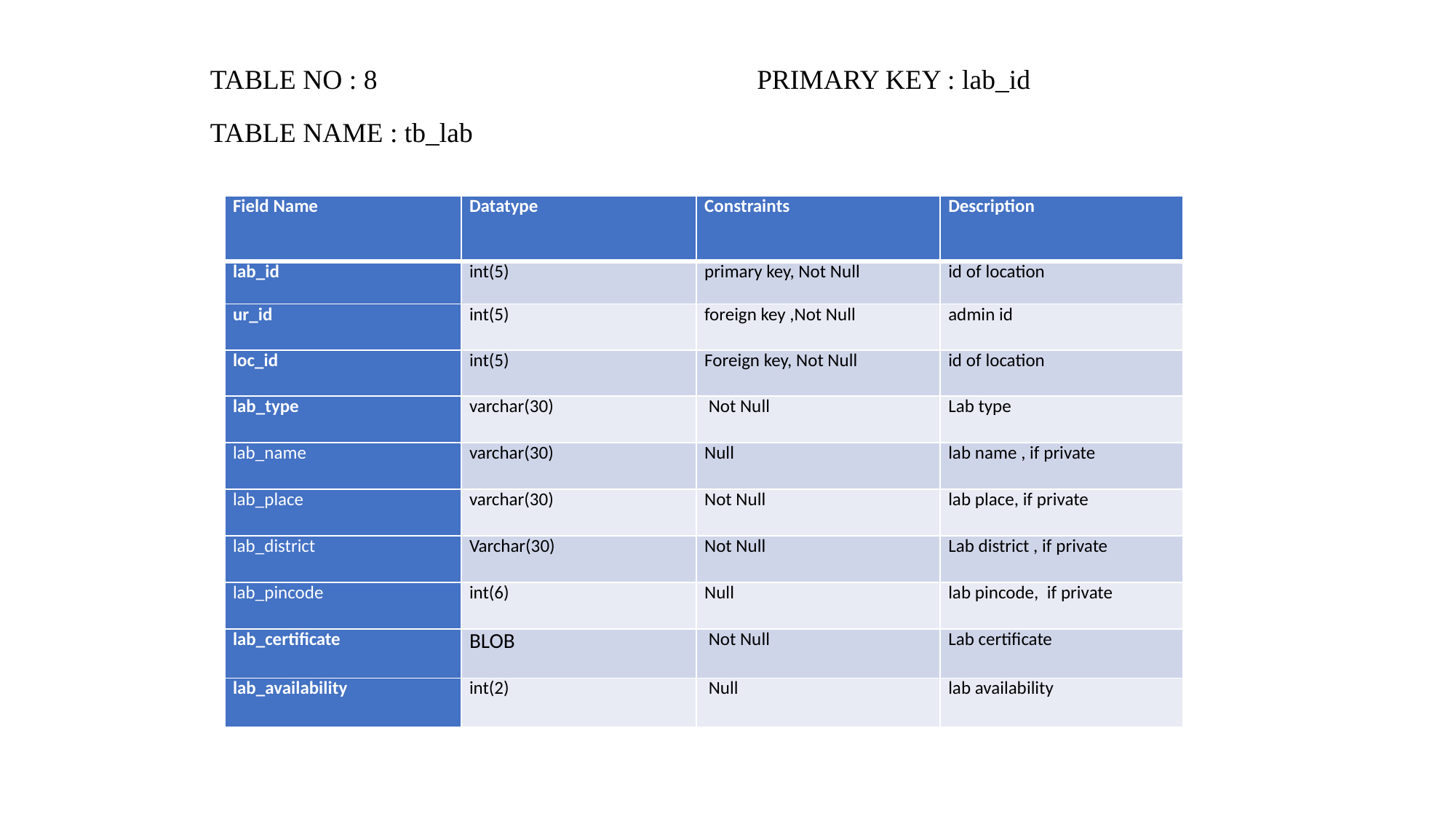

TABLE NO : 8                                                       PRIMARY KEY : lab_id
TABLE NAME : tb_lab
| Field Name | Datatype | Constraints | Description |
| --- | --- | --- | --- |
| lab\_id | int(5) | primary key, Not Null | id of location |
| ur\_id | int(5) | foreign key ,Not Null | admin id |
| loc\_id | int(5) | Foreign key, Not Null | id of location |
| lab\_type | varchar(30) | Not Null | Lab type |
| lab\_name | varchar(30) | Null | lab name , if private |
| lab\_place | varchar(30) | Not Null | lab place, if private |
| lab\_district | Varchar(30) | Not Null | Lab district , if private |
| lab\_pincode | int(6) | Null | lab pincode, if private |
| lab\_certificate | BLOB | Not Null | Lab certificate |
| lab\_availability | int(2) | Null | lab availability |